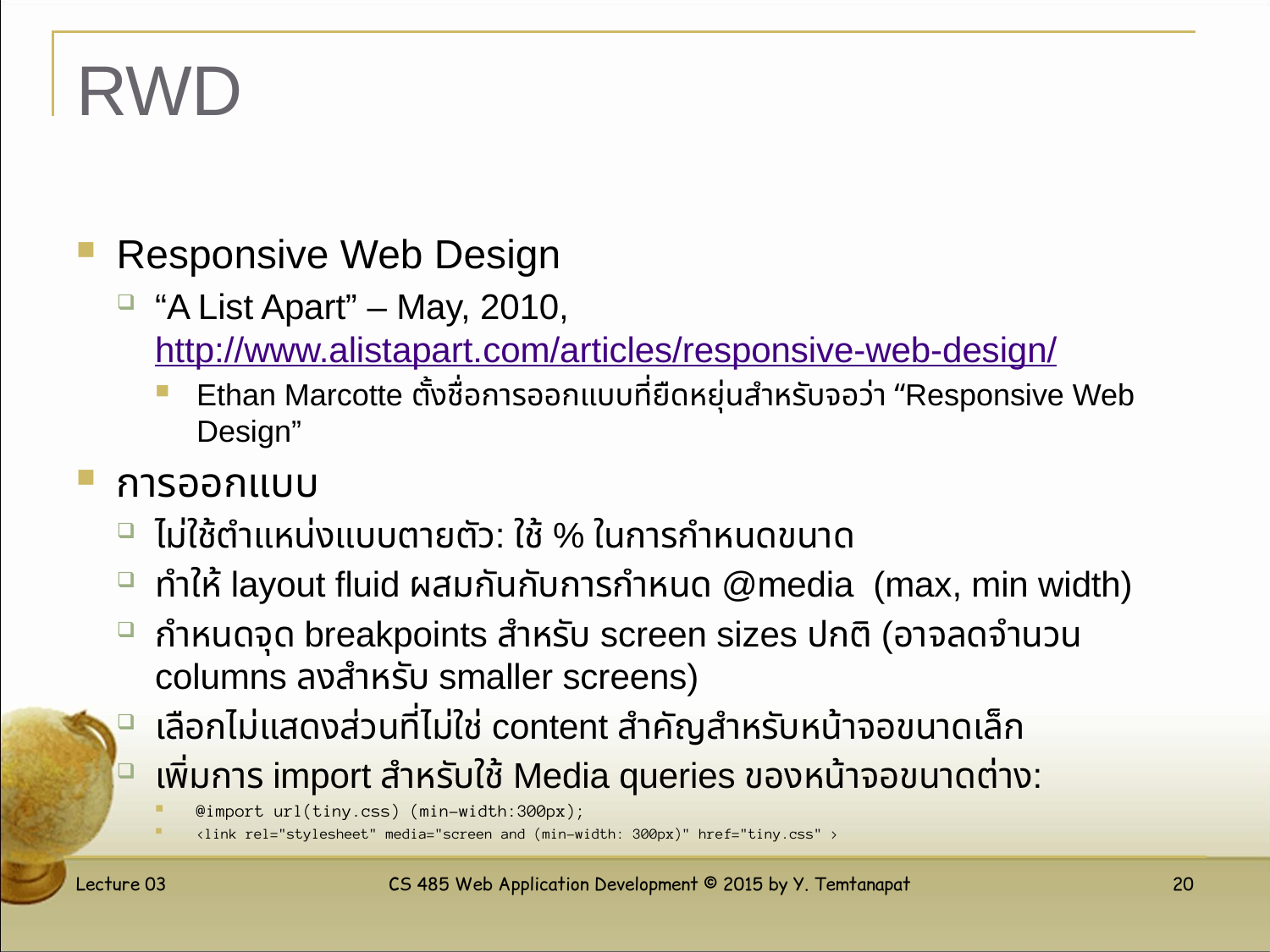

# RWD
Responsive Web Design
“A List Apart” – May, 2010, http://www.alistapart.com/articles/responsive-web-design/
Ethan Marcotte ตั้งชื่อการออกแบบที่ยืดหยุ่นสำหรับจอว่า “Responsive Web Design”
การออกแบบ
ไม่ใช้ตำแหน่งแบบตายตัว: ใช้ % ในการกำหนดขนาด
ทำให้ layout fluid ผสมกันกับการกำหนด @media  (max, min width)
กำหนดจุด breakpoints สำหรับ screen sizes ปกติ (อาจลดจำนวน  columns ลงสำหรับ smaller screens)
เลือกไม่แสดงส่วนที่ไม่ใช่ content สำคัญสำหรับหน้าจอขนาดเล็ก
เพิ่มการ import สำหรับใช้ Media queries ของหน้าจอขนาดต่าง:
@import url(tiny.css) (min-width:300px);
<link rel="stylesheet" media="screen and (min-width: 300px)" href="tiny.css" >
Lecture 03
CS 485 Web Application Development © 2015 by Y. Temtanapat
 20